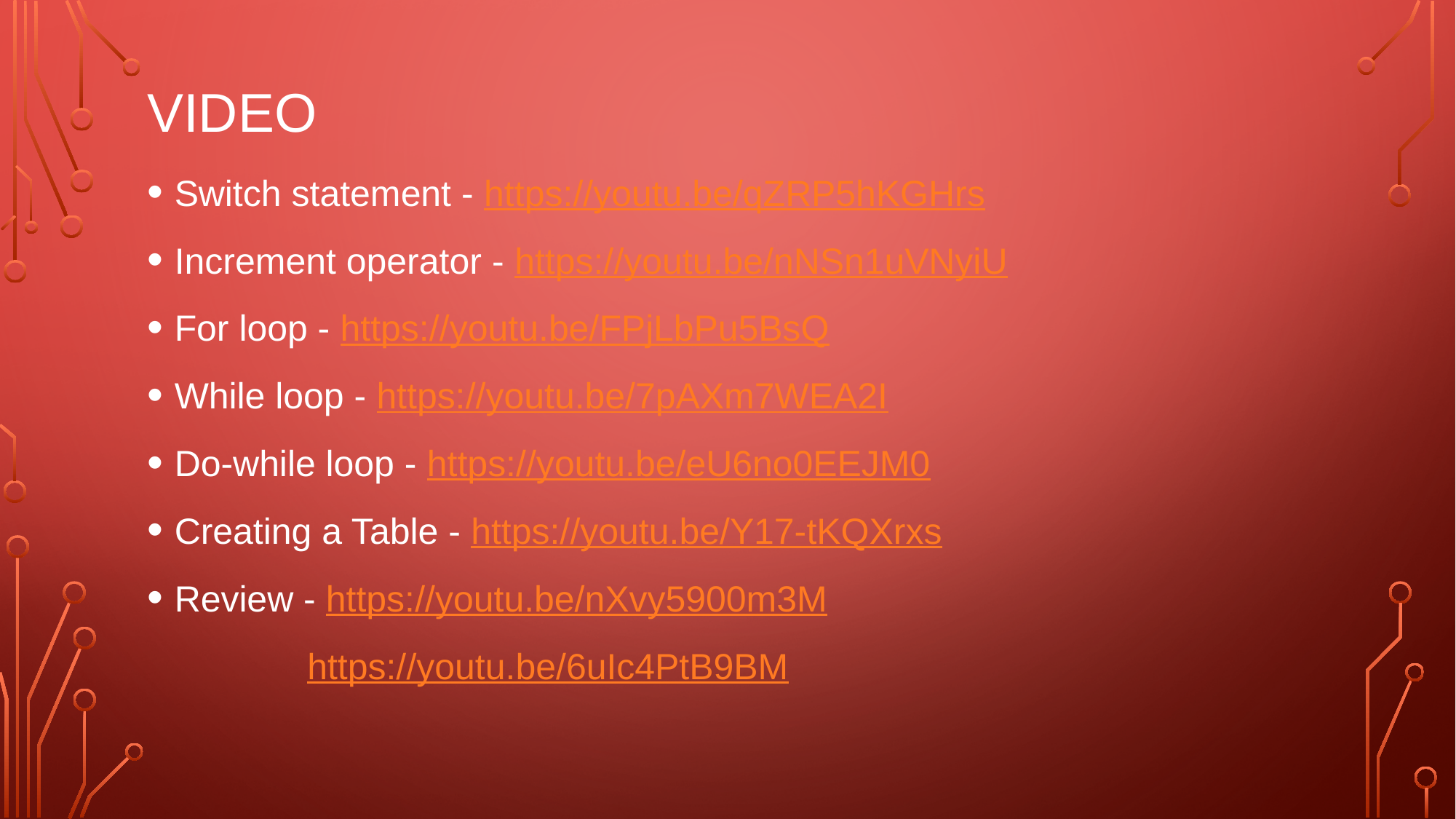

# video
Switch statement - https://youtu.be/qZRP5hKGHrs
Increment operator - https://youtu.be/nNSn1uVNyiU
For loop - https://youtu.be/FPjLbPu5BsQ
While loop - https://youtu.be/7pAXm7WEA2I
Do-while loop - https://youtu.be/eU6no0EEJM0
Creating a Table - https://youtu.be/Y17-tKQXrxs
Review - https://youtu.be/nXvy5900m3M
	     https://youtu.be/6uIc4PtB9BM